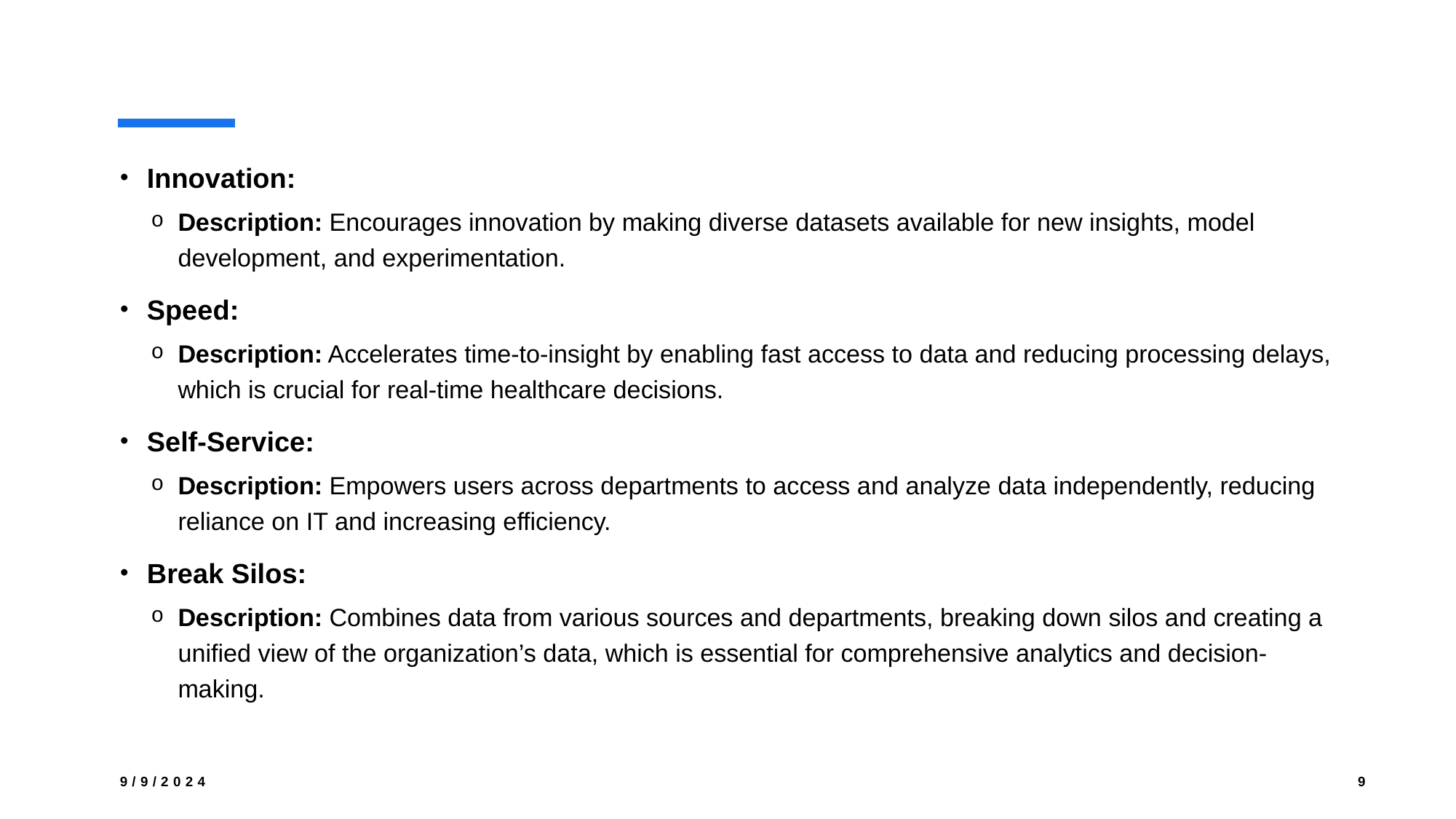

Innovation:
Description: Encourages innovation by making diverse datasets available for new insights, model development, and experimentation.
Speed:
Description: Accelerates time-to-insight by enabling fast access to data and reducing processing delays, which is crucial for real-time healthcare decisions.
Self-Service:
Description: Empowers users across departments to access and analyze data independently, reducing reliance on IT and increasing efficiency.
Break Silos:
Description: Combines data from various sources and departments, breaking down silos and creating a unified view of the organization’s data, which is essential for comprehensive analytics and decision-making.

9/9/2024

9